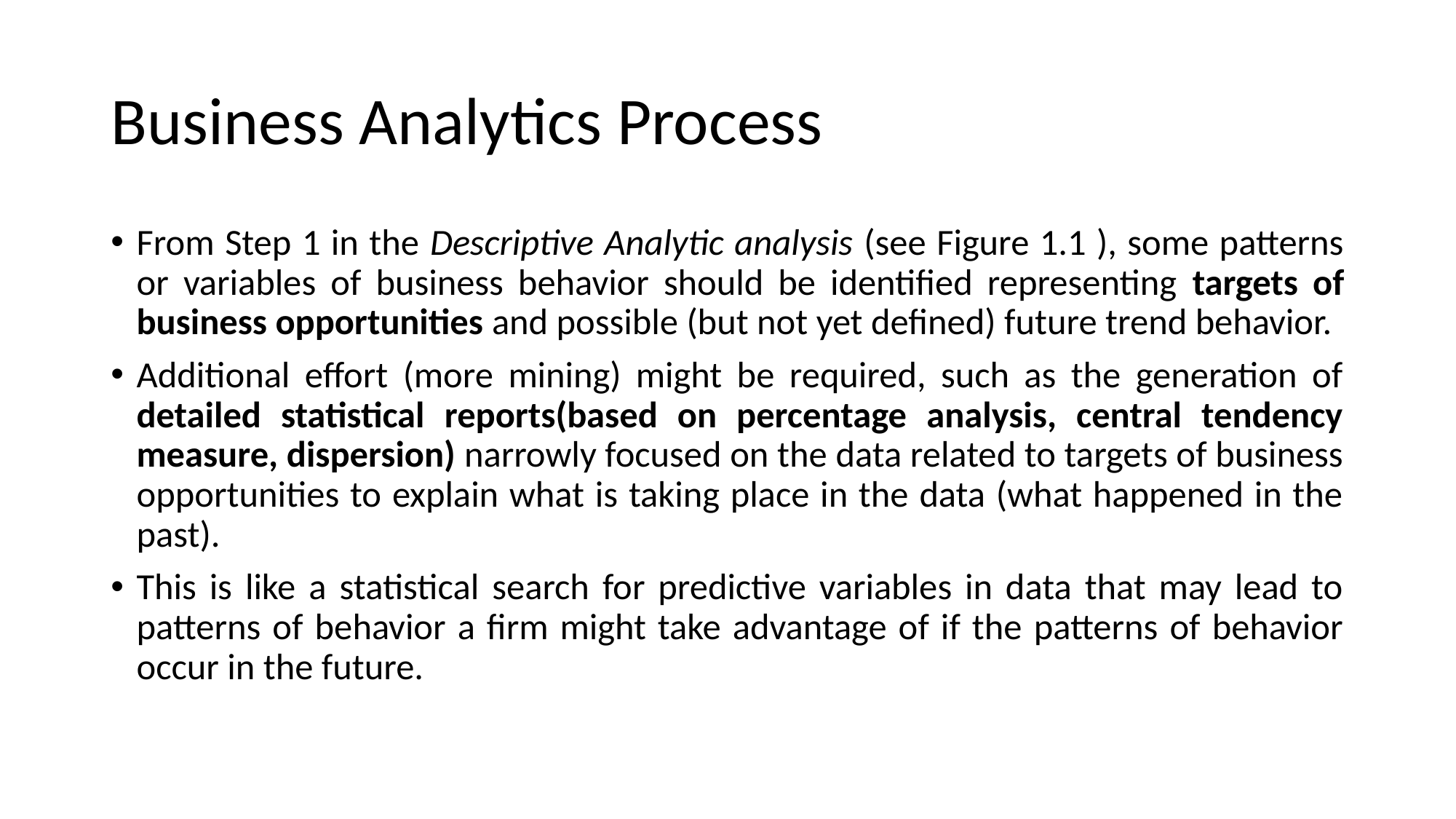

# Business Analytics Process
From Step 1 in the Descriptive Analytic analysis (see Figure 1.1 ), some patterns or variables of business behavior should be identified representing targets of business opportunities and possible (but not yet defined) future trend behavior.
Additional effort (more mining) might be required, such as the generation of detailed statistical reports(based on percentage analysis, central tendency measure, dispersion) narrowly focused on the data related to targets of business opportunities to explain what is taking place in the data (what happened in the past).
This is like a statistical search for predictive variables in data that may lead to patterns of behavior a firm might take advantage of if the patterns of behavior occur in the future.